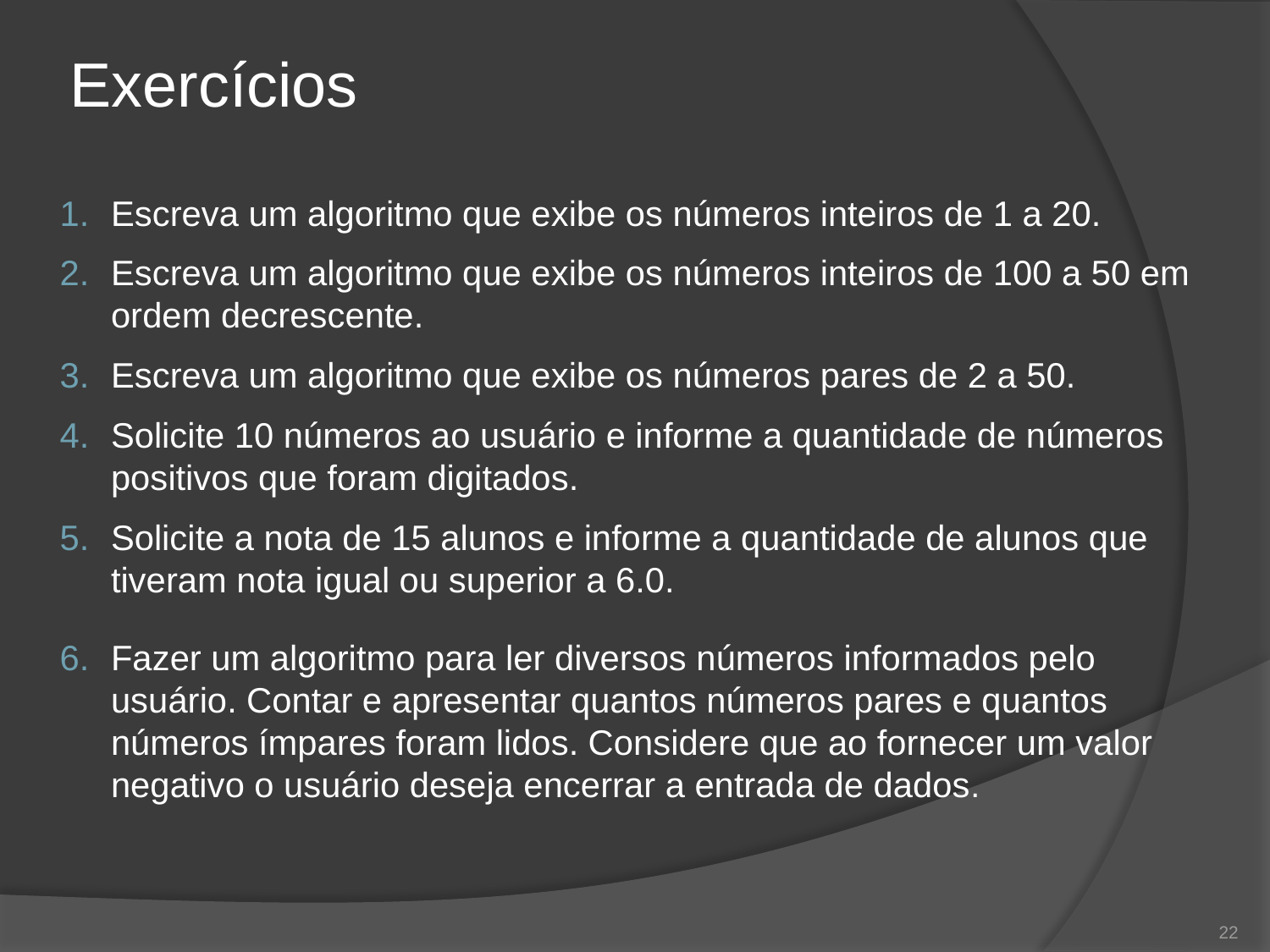

# Exercícios
Escreva um algoritmo que exibe os números inteiros de 1 a 20.
Escreva um algoritmo que exibe os números inteiros de 100 a 50 em ordem decrescente.
Escreva um algoritmo que exibe os números pares de 2 a 50.
Solicite 10 números ao usuário e informe a quantidade de números positivos que foram digitados.
Solicite a nota de 15 alunos e informe a quantidade de alunos que tiveram nota igual ou superior a 6.0.
Fazer um algoritmo para ler diversos números informados pelo usuário. Contar e apresentar quantos números pares e quantos números ímpares foram lidos. Considere que ao fornecer um valor negativo o usuário deseja encerrar a entrada de dados.

22